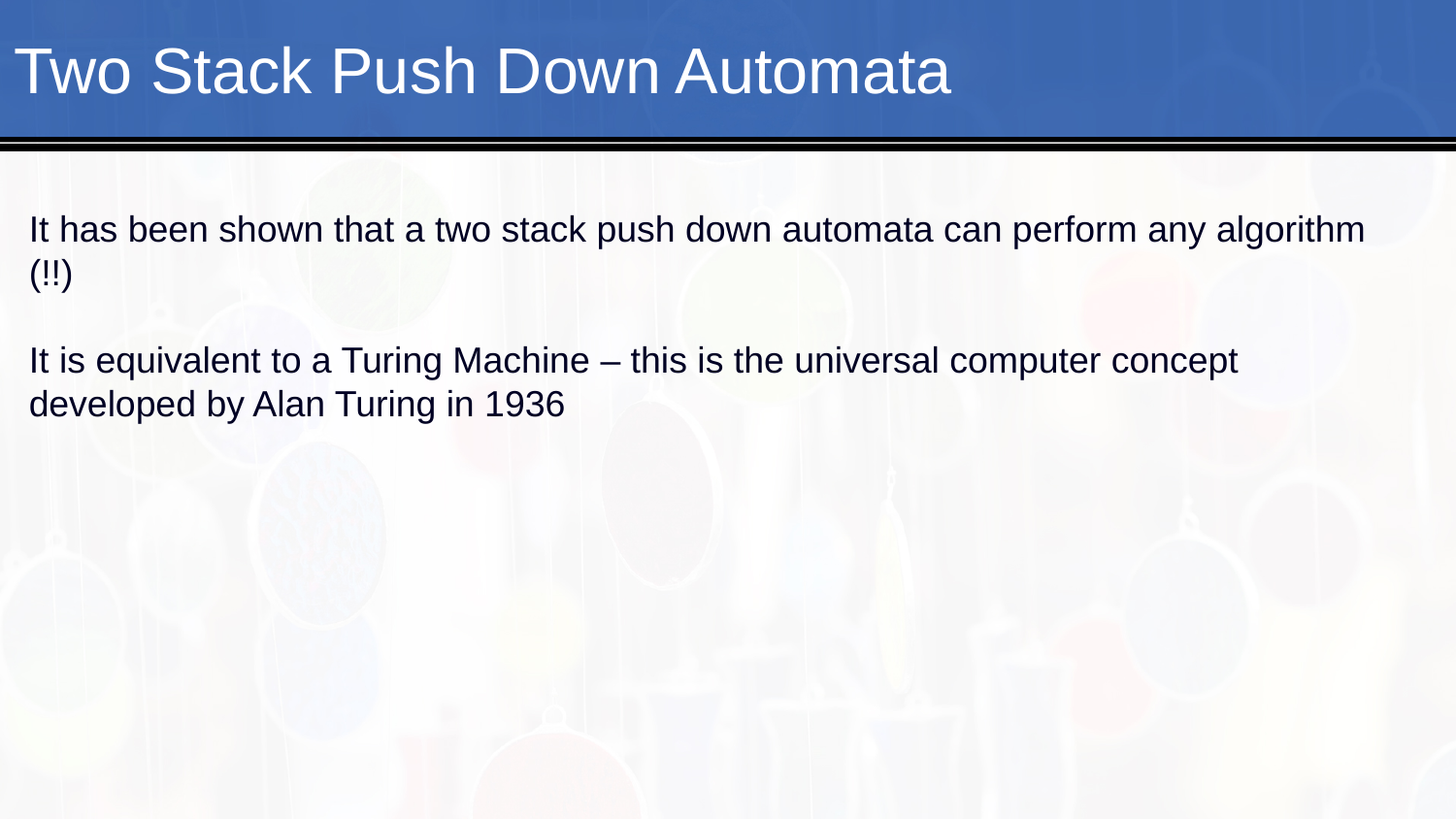

# 2
Two Stack Push Down Automata
It has been shown that a two stack push down automata can perform any algorithm (!!)

It is equivalent to a Turing Machine – this is the universal computer concept developed by Alan Turing in 1936